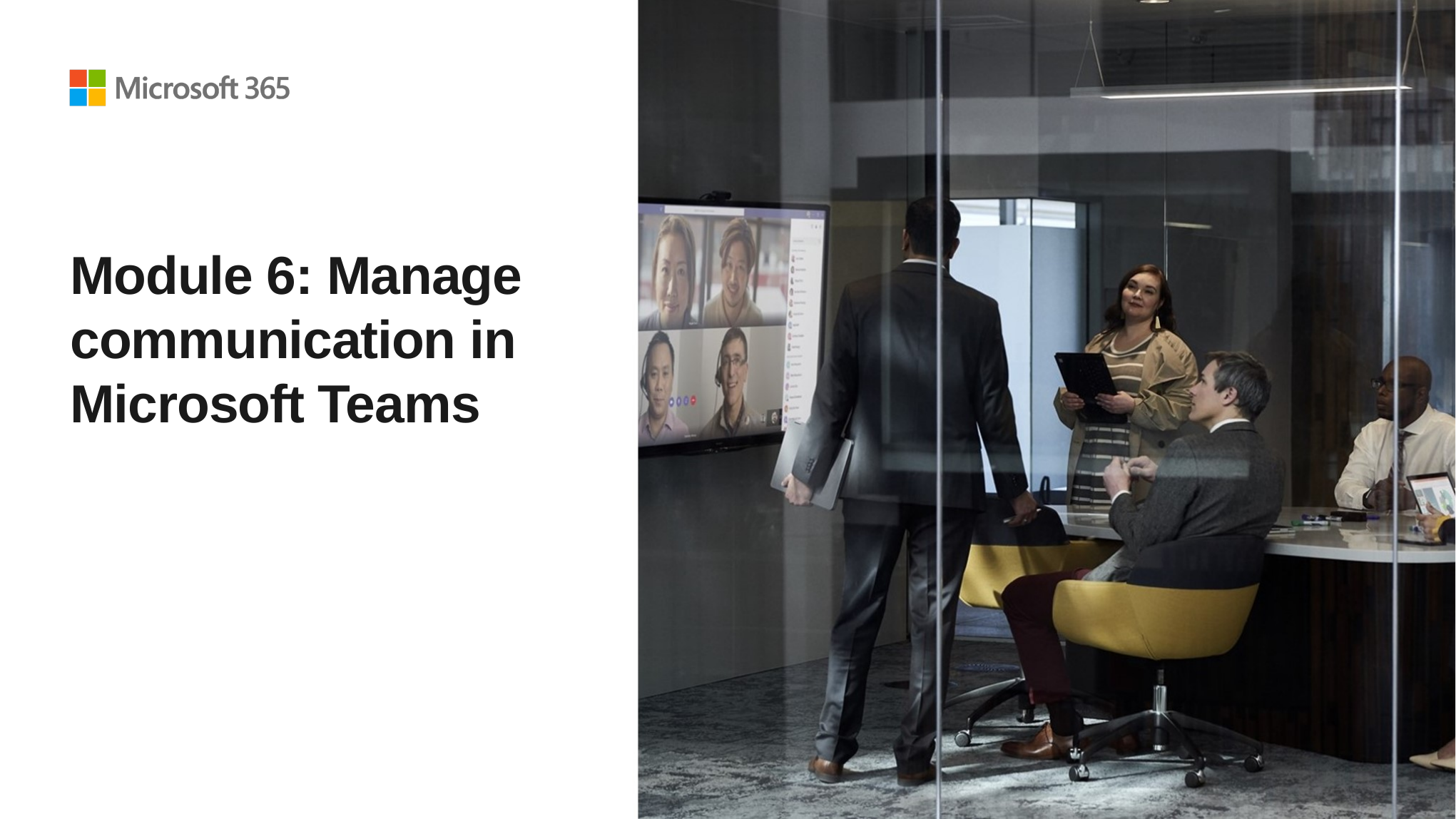

# Module 6: Manage communication in Microsoft Teams